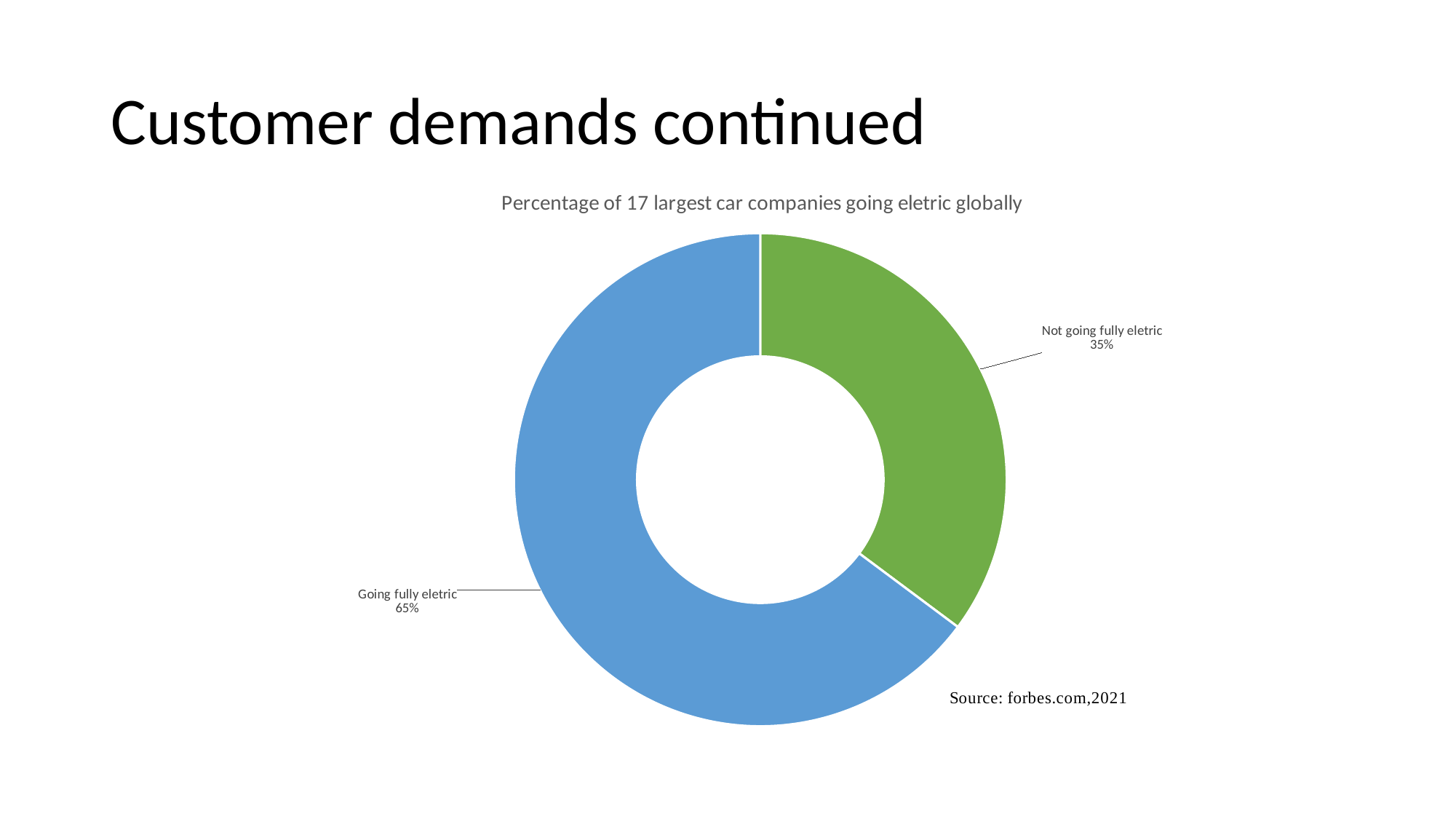

# Customer demands continued

### Chart: Percentage of 17 largest car companies going eletric globally

| Category |  |
|---|---|
| Not going fully eletric | 0.35294117647058826 |
| Going fully eletric | 0.65 |